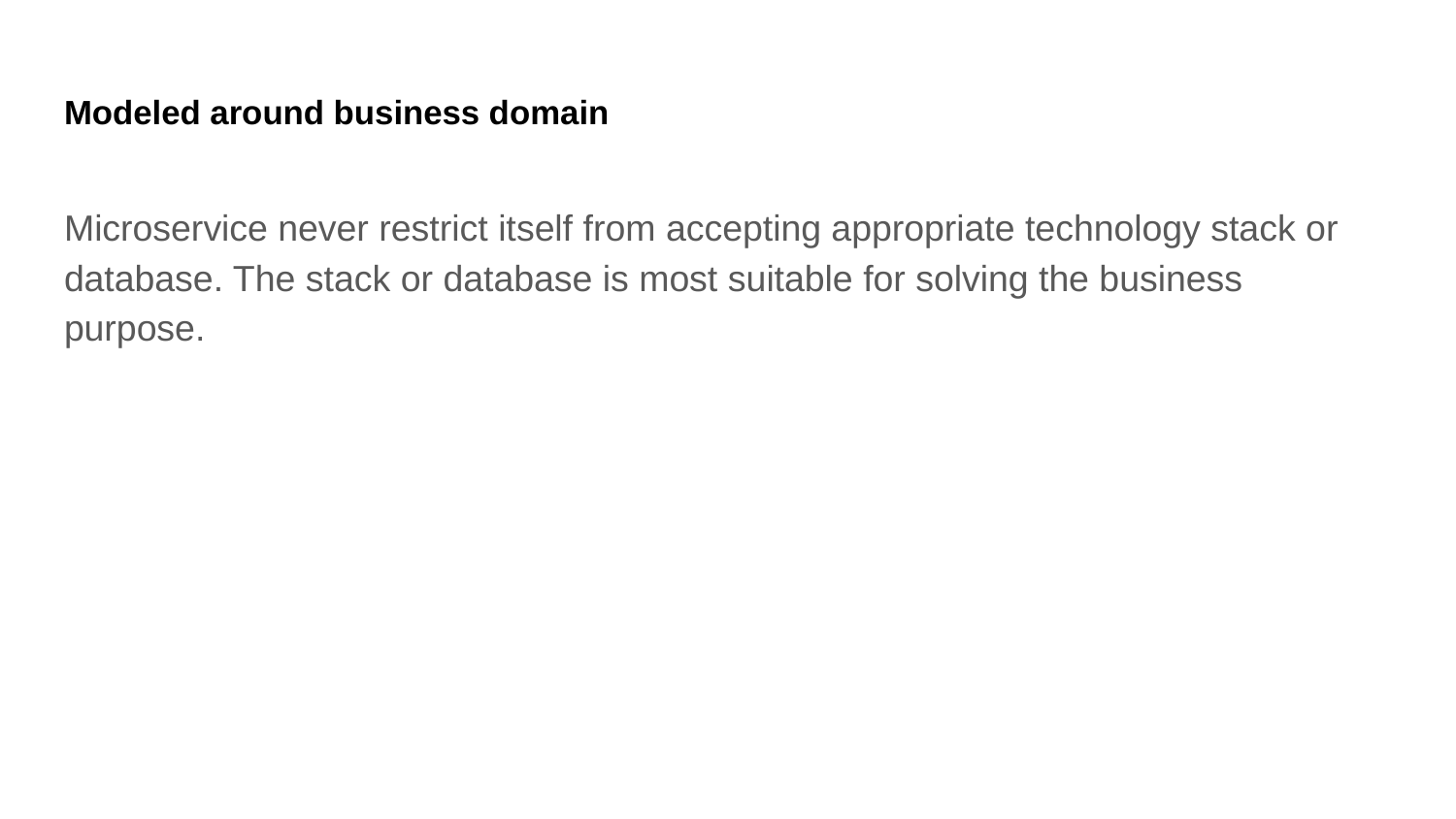

# Modeled around business domain

Microservice never restrict itself from accepting appropriate technology stack or database. The stack or database is most suitable for solving the business purpose.